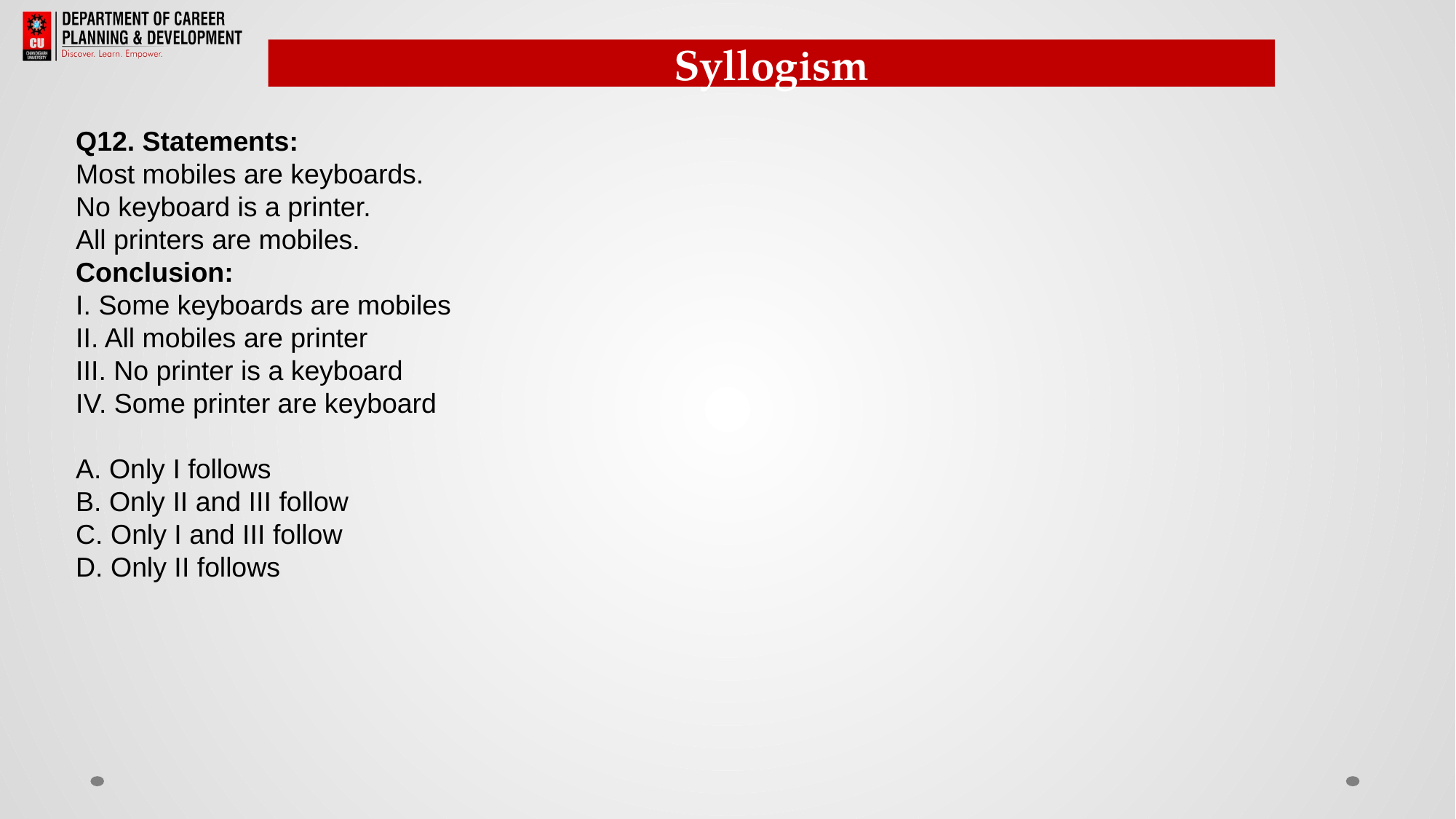

Syllogism

Q12. Statements:
Most mobiles are keyboards.
No keyboard is a printer.
All printers are mobiles.
Conclusion:
I. Some keyboards are mobiles
II. All mobiles are printer
III. No printer is a keyboard
IV. Some printer are keyboard

A. Only I follows
B. Only II and III follow
C. Only I and III follow
D. Only II follows